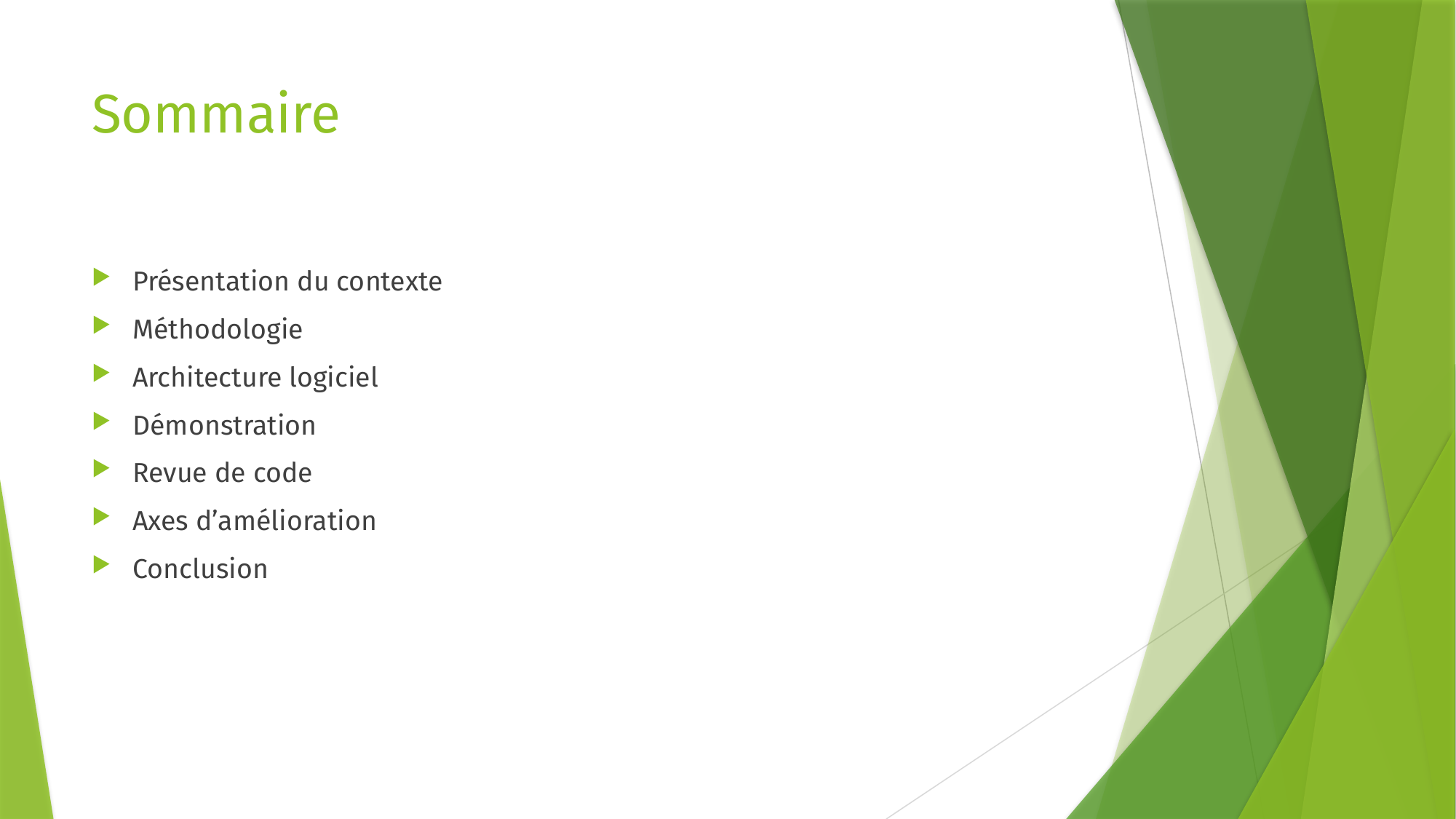

# Sommaire
Présentation du contexte
Méthodologie
Architecture logiciel
Démonstration
Revue de code
Axes d’amélioration
Conclusion